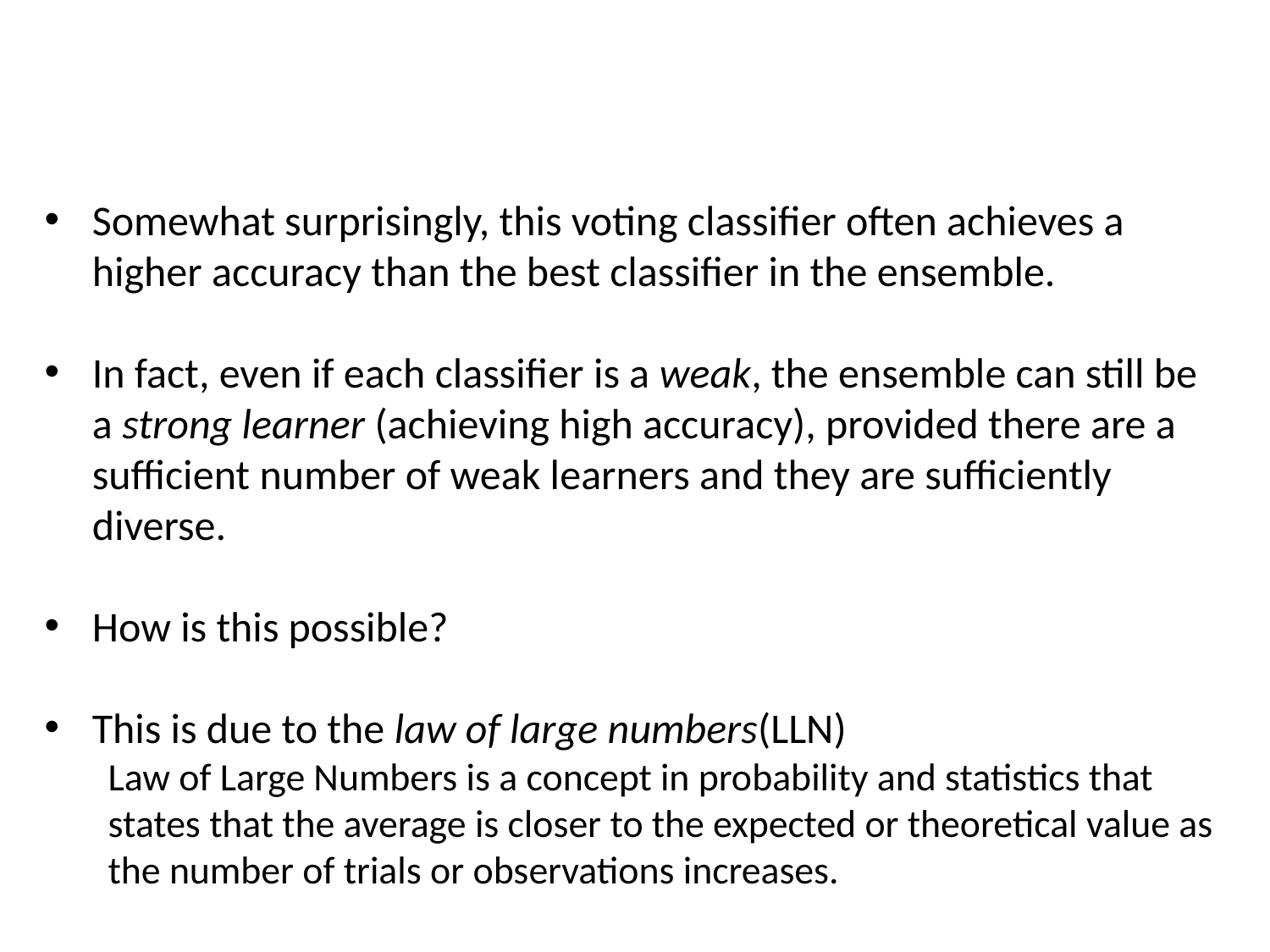

#
Somewhat surprisingly, this voting classifier often achieves a higher accuracy than the best classifier in the ensemble.

In fact, even if each classifier is a weak, the ensemble can still be a strong learner (achieving high accuracy), provided there are a sufficient number of weak learners and they are sufficiently diverse.

How is this possible?

This is due to the law of large numbers(LLN)
Law of Large Numbers is a concept in probability and statistics that states that the average is closer to the expected or theoretical value as the number of trials or observations increases.